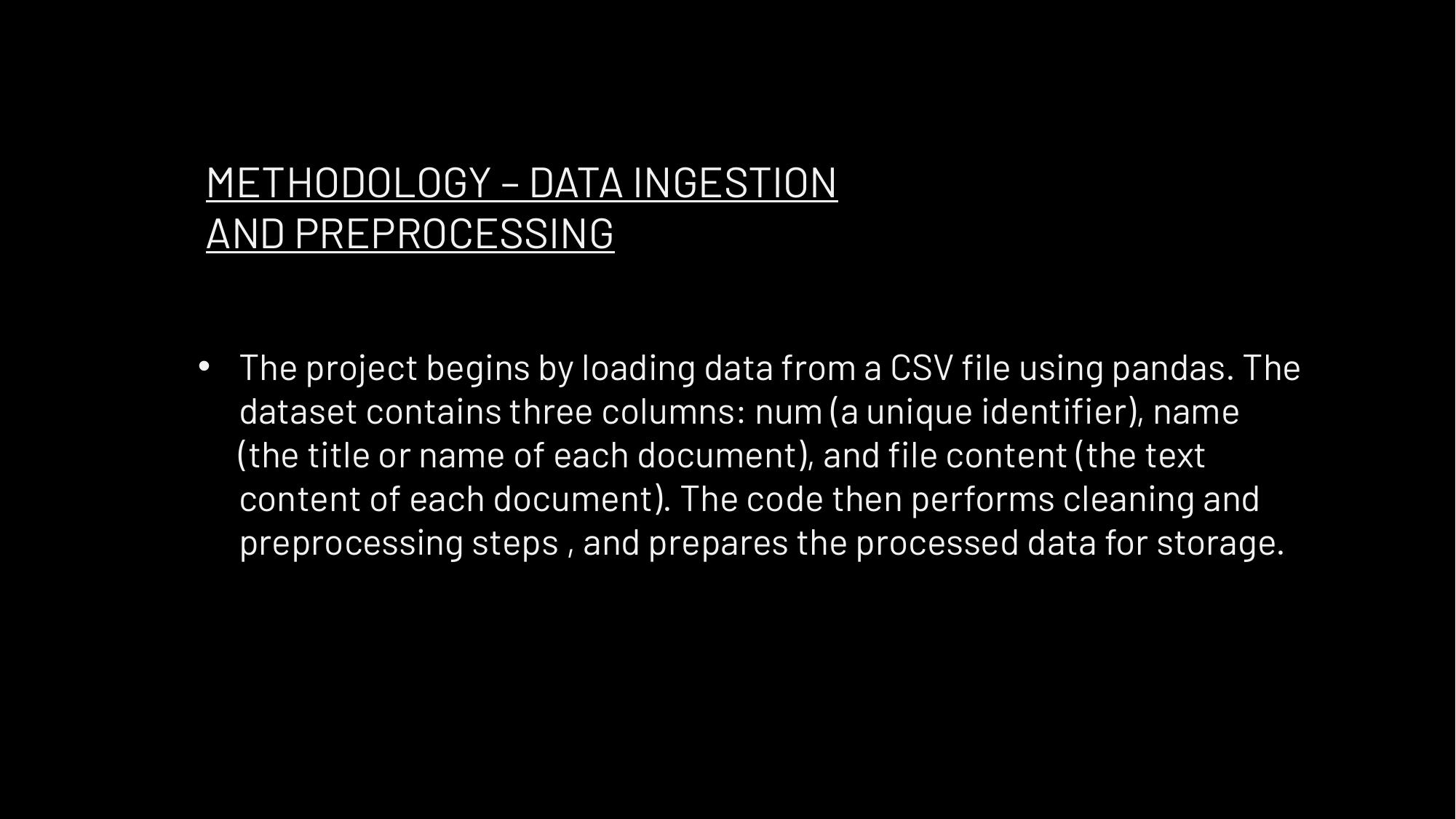

METHODOLOGY – DATA INGESTION AND PREPROCESSING

The project begins by loading data from a CSV file using pandas. The dataset contains three columns: num (a unique identifier), name (the title or name of each document), and file content (the text content of each document). The code then performs cleaning and preprocessing steps , and prepares the processed data for storage.